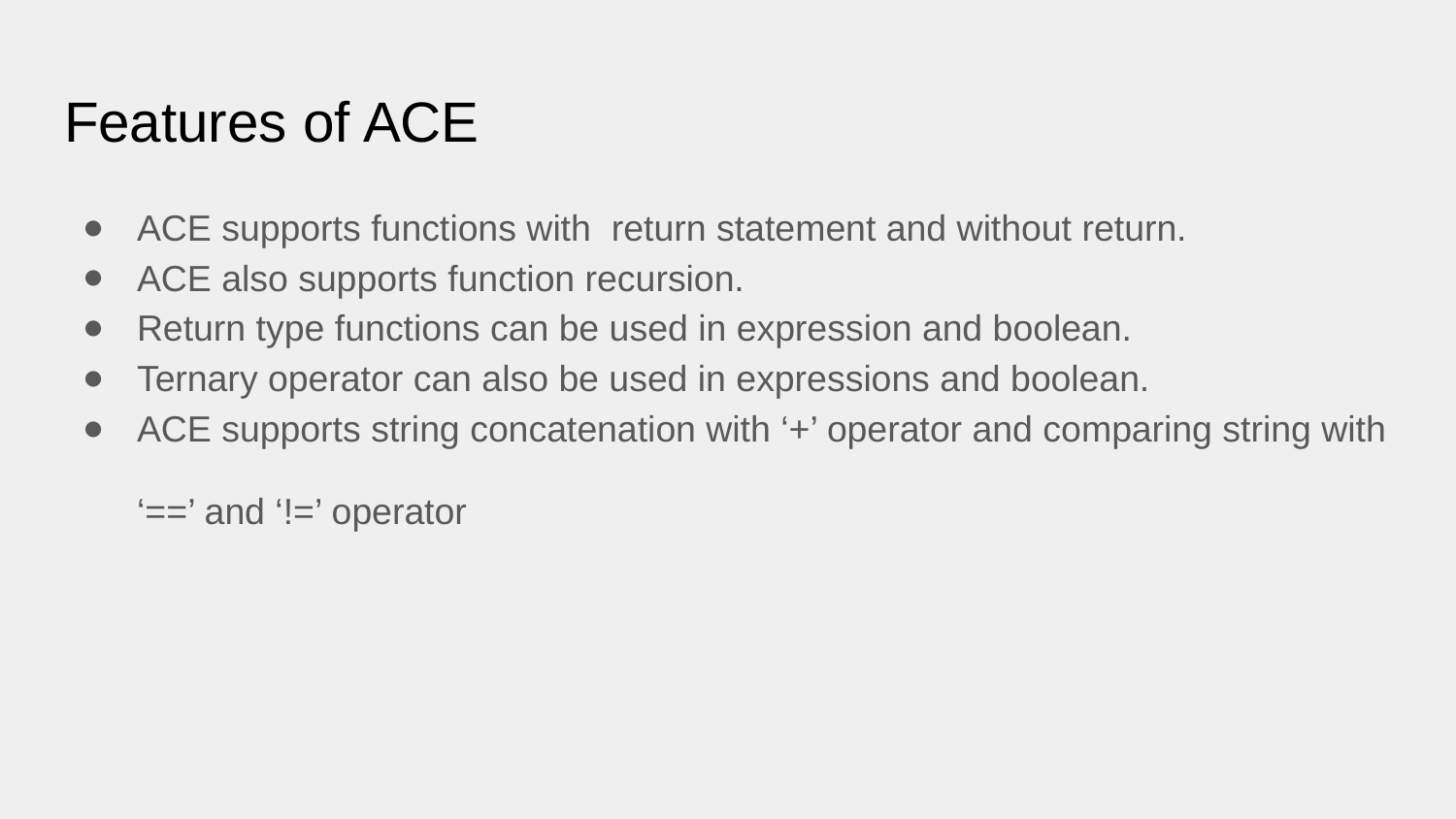

# Features of ACE
ACE supports functions with  return statement and without return.
ACE also supports function recursion.
Return type functions can be used in expression and boolean.
Ternary operator can also be used in expressions and boolean.
ACE supports string concatenation with ‘+’ operator and comparing string with
‘==’ and ‘!=’ operator